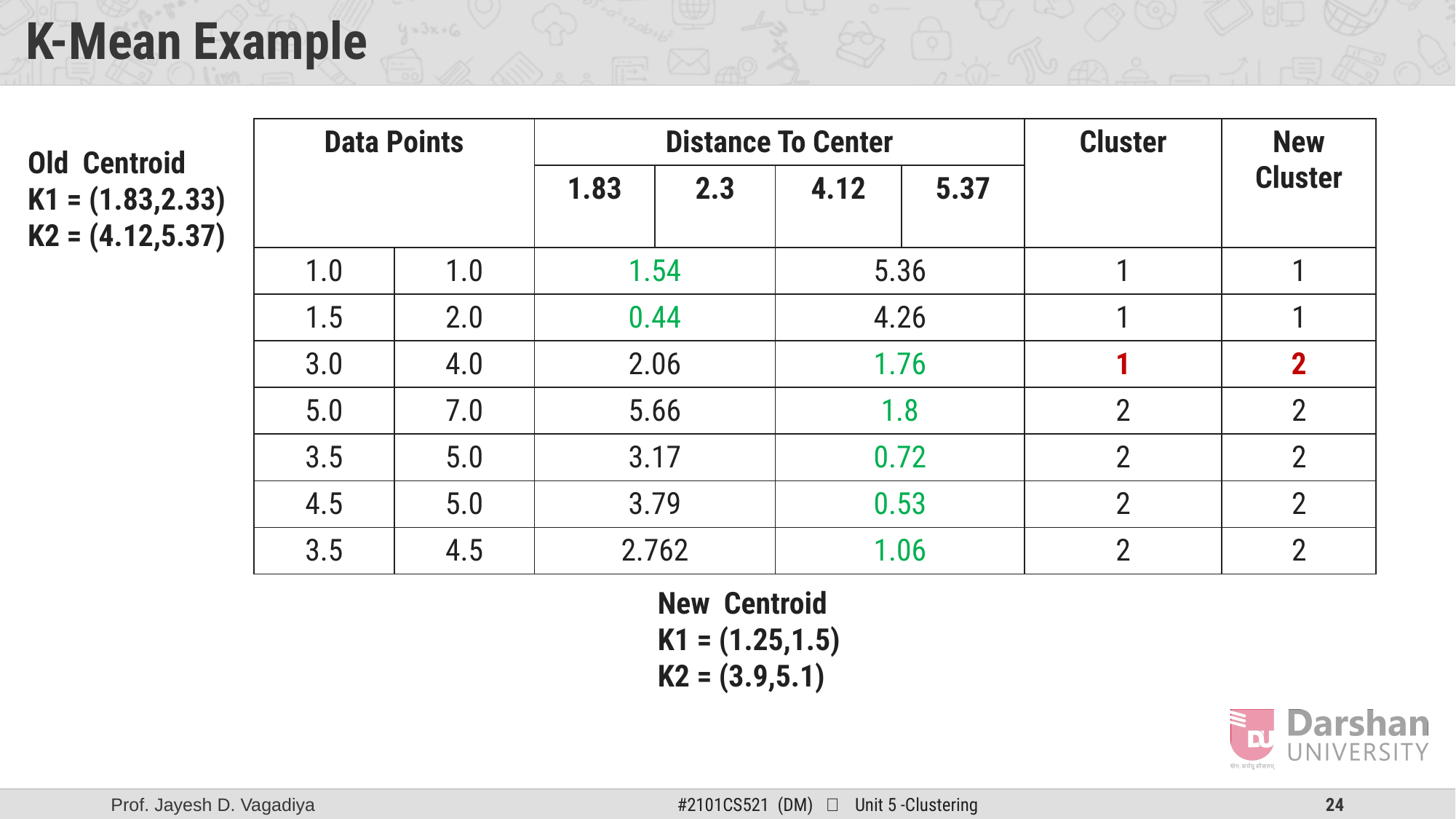

# K-Mean Example
| Data Points |  | Distance To Center |  |  |  | Cluster | New Cluster |
| --- | --- | --- | --- | --- | --- | --- | --- |
|  |  | 1.83 | 2.3 | 4.12 | 5.37 |  |  |
| 1.0 | 1.0 | 1.54 |  | 5.36 |  | 1 | 1 |
| 1.5 | 2.0 | 0.44 |  | 4.26 |  | 1 | 1 |
| 3.0 | 4.0 | 2.06 |  | 1.76 |  | 1 | 2 |
| 5.0 | 7.0 | 5.66 |  | 1.8 |  | 2 | 2 |
| 3.5 | 5.0 | 3.17 |  | 0.72 |  | 2 | 2 |
| 4.5 | 5.0 | 3.79 |  | 0.53 |  | 2 | 2 |
| 3.5 | 4.5 | 2.762 |  | 1.06 |  | 2 | 2 |
Old  Centroid
K1 = (1.83,2.33)
K2 = (4.12,5.37)
New  Centroid
K1 = (1.25,1.5)
K2 = (3.9,5.1)